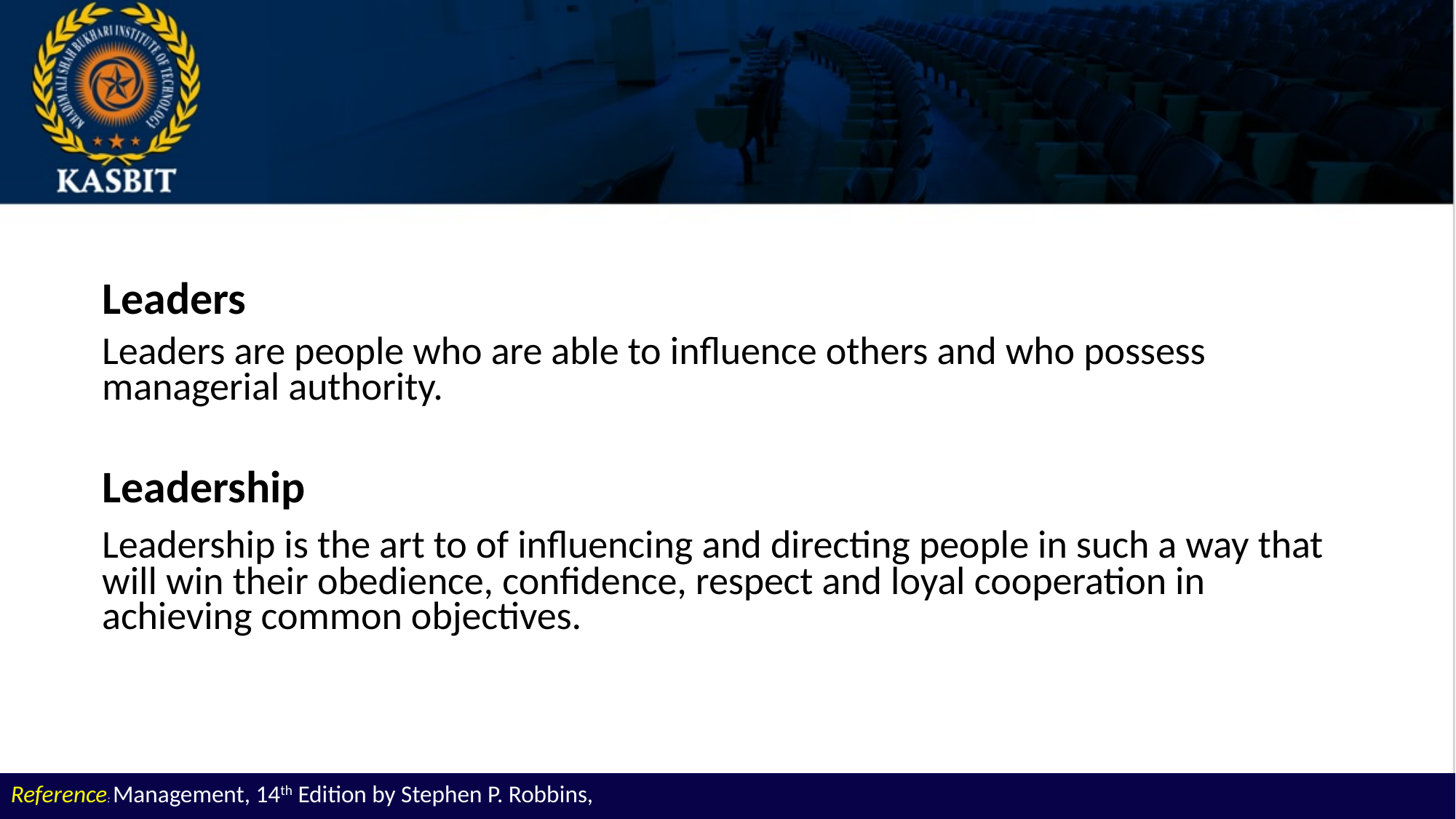

Leaders
	Leaders are people who are able to influence others and who possess managerial authority.

	Leadership
	Leadership is the art to of influencing and directing people in such a way that will win their obedience, confidence, respect and loyal cooperation in achieving common objectives.

Reference: Management, 14th Edition by Stephen P. Robbins,